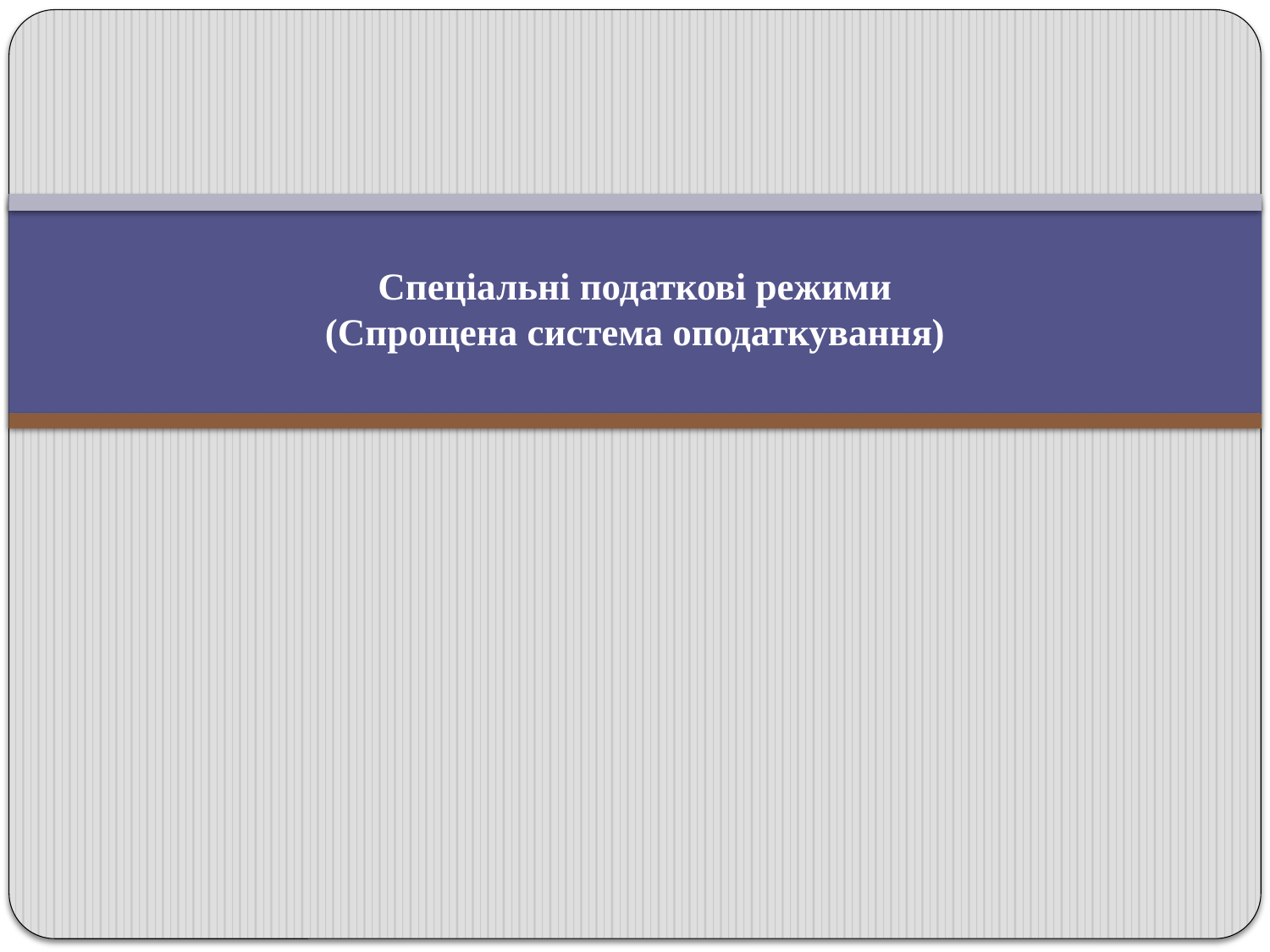

# Спеціальні податкові режими (Спрощена система оподаткування)